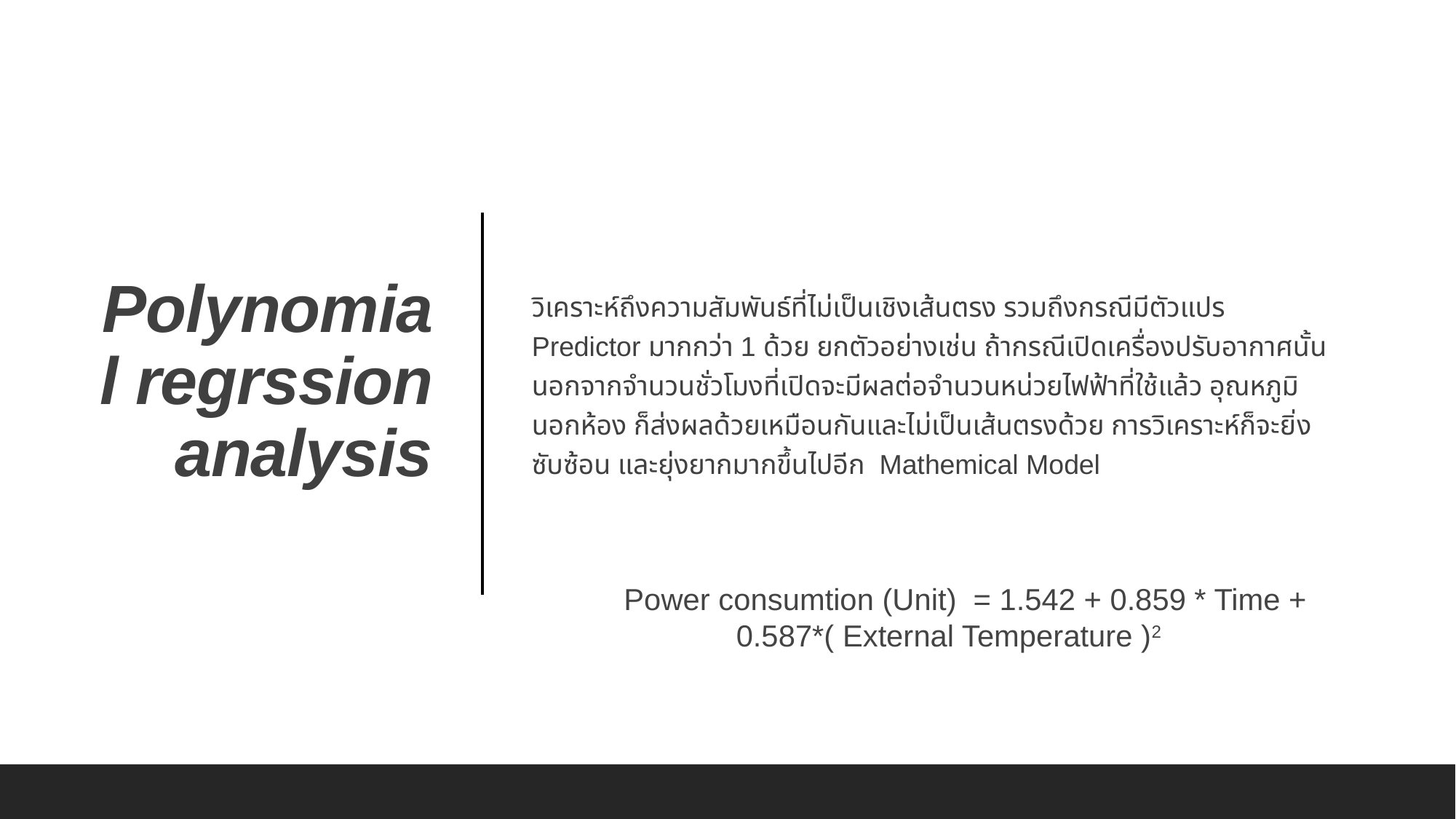

วิเคราะห์ถึงความสัมพันธ์ที่ไม่เป็นเชิงเส้นตรง รวมถึงกรณีมีตัวแปร Predictor มากกว่า 1 ด้วย ยกตัวอย่างเช่น ถ้ากรณีเปิดเครื่องปรับอากาศนั้น นอกจากจำนวนชั่วโมงที่เปิดจะมีผลต่อจำนวนหน่วยไฟฟ้าที่ใช้แล้ว อุณหภูมินอกห้อง ก็ส่งผลด้วยเหมือนกันและไม่เป็นเส้นตรงด้วย การวิเคราะห์ก็จะยิ่งซับซ้อน และยุ่งยากมากขึ้นไปอีก  Mathemical Model
# Polynomial regrssion analysis
    Power consumtion (Unit)  = 1.542 + 0.859 * Time + 0.587*( External Temperature )2